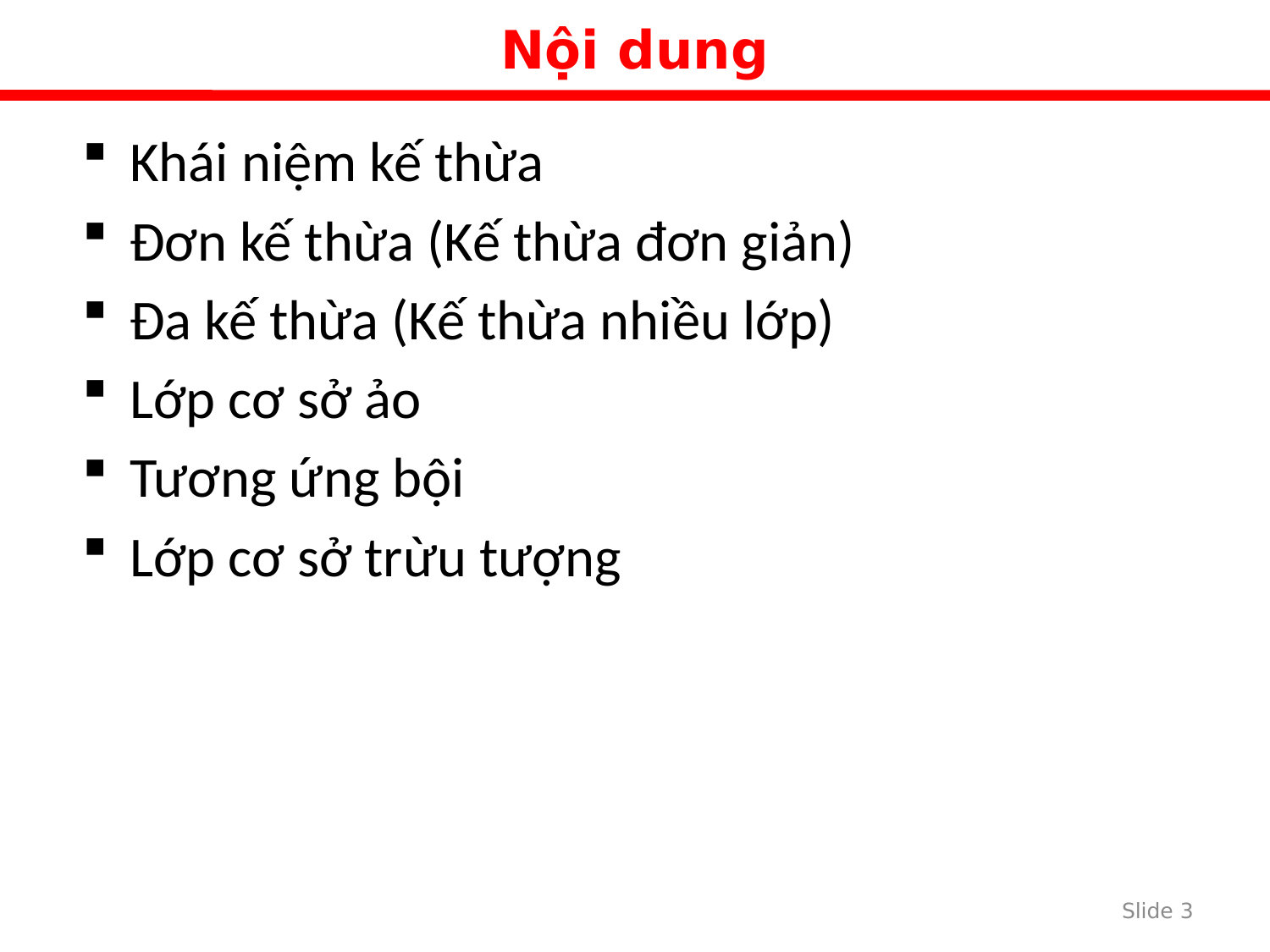

Nội dung

Khái niệm kế thừa
Đơn kế thừa (Kế thừa đơn giản)
Đa kế thừa (Kế thừa nhiều lớp)
Lớp cơ sở ảo
Tương ứng bội
Lớp cơ sở trừu tượng
Slide 3